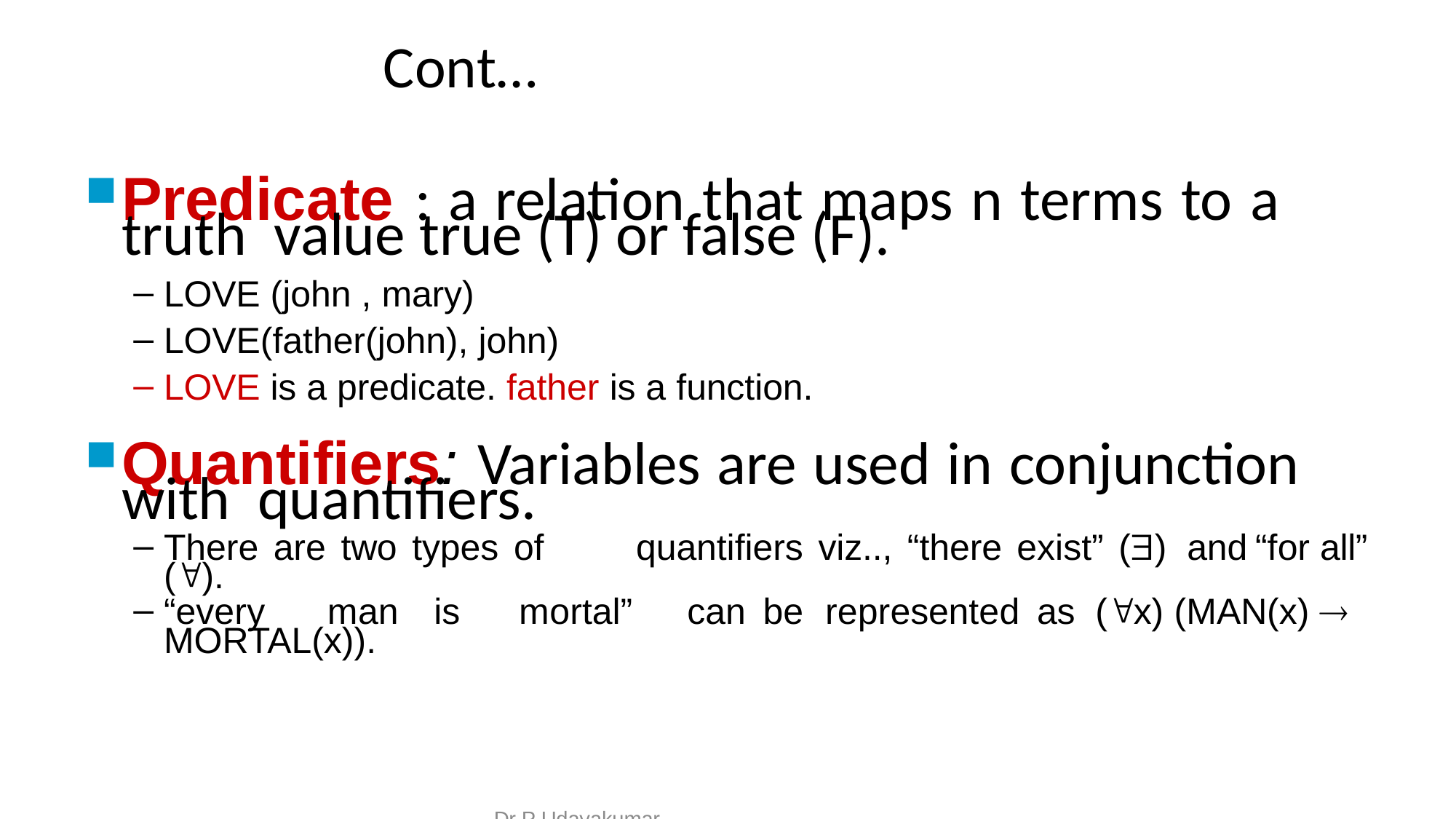

# Cont…
Predicate : a relation that maps n terms to a truth  value true (T) or false (F).
LOVE (john , mary)
LOVE(father(john), john)
LOVE is a predicate. father is a function.

Quantifiers: Variables are used in conjunction with  quantifiers.
There are two types of	quantifiers viz.., “there exist” (∃)  and	“for all” (∀).
“every	man	is	mortal”	can	be	represented	as  (∀x) (MAN(x) → MORTAL(x)).
Dr P Udayakumar